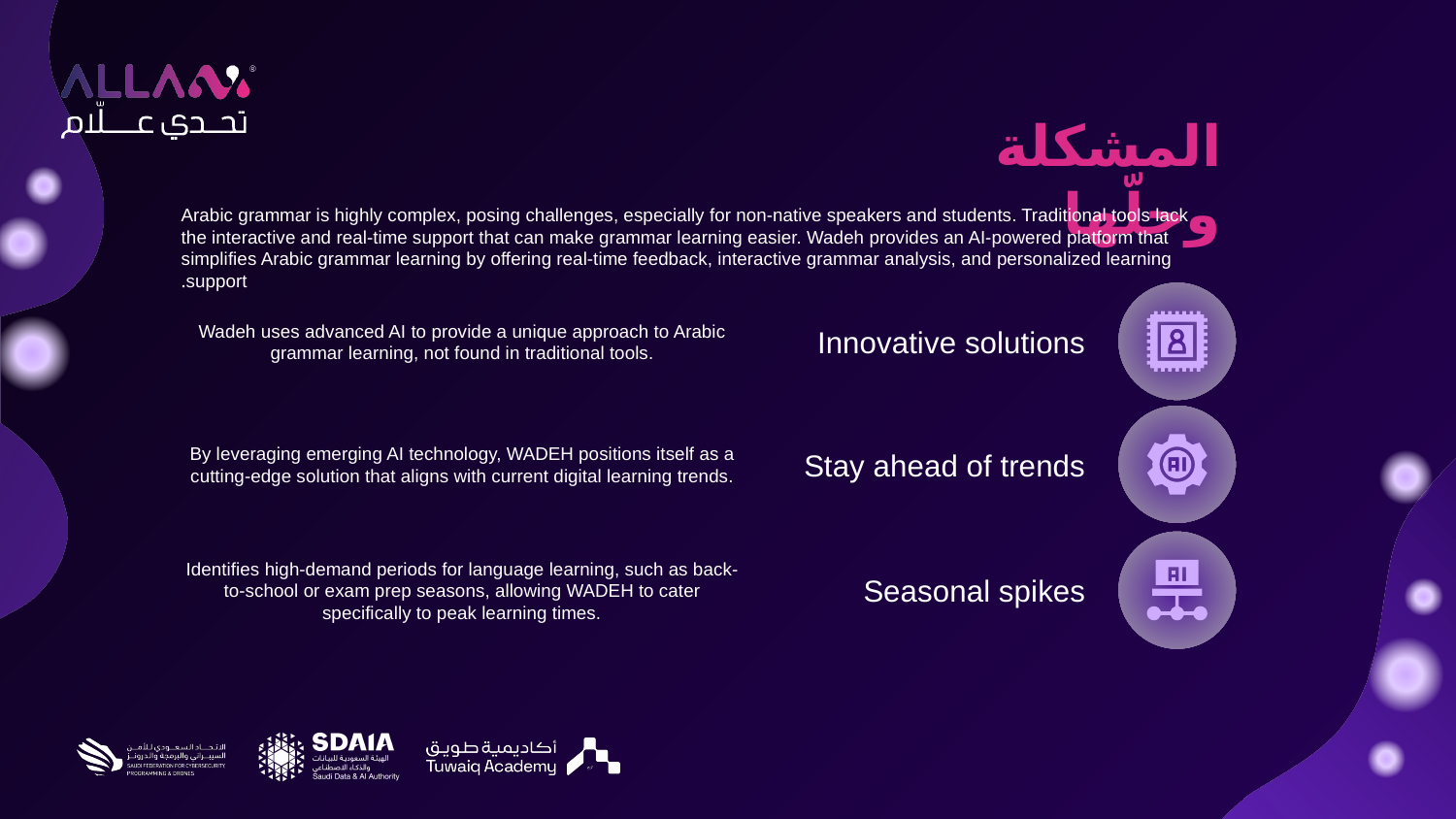

# المشكلة  وحلّها
Arabic grammar is highly complex, posing challenges, especially for non-native speakers and students. Traditional tools lack the interactive and real-time support that can make grammar learning easier. Wadeh provides an AI-powered platform that simplifies Arabic grammar learning by offering real-time feedback, interactive grammar analysis, and personalized learning support.

Wadeh uses advanced AI to provide a unique approach to Arabic grammar learning, not found in traditional tools.
Innovative solutions

By leveraging emerging AI technology, WADEH positions itself as a cutting-edge solution that aligns with current digital learning trends.
Stay ahead of trends

Identifies high-demand periods for language learning, such as back-to-school or exam prep seasons, allowing WADEH to cater specifically to peak learning times.
Seasonal spikes